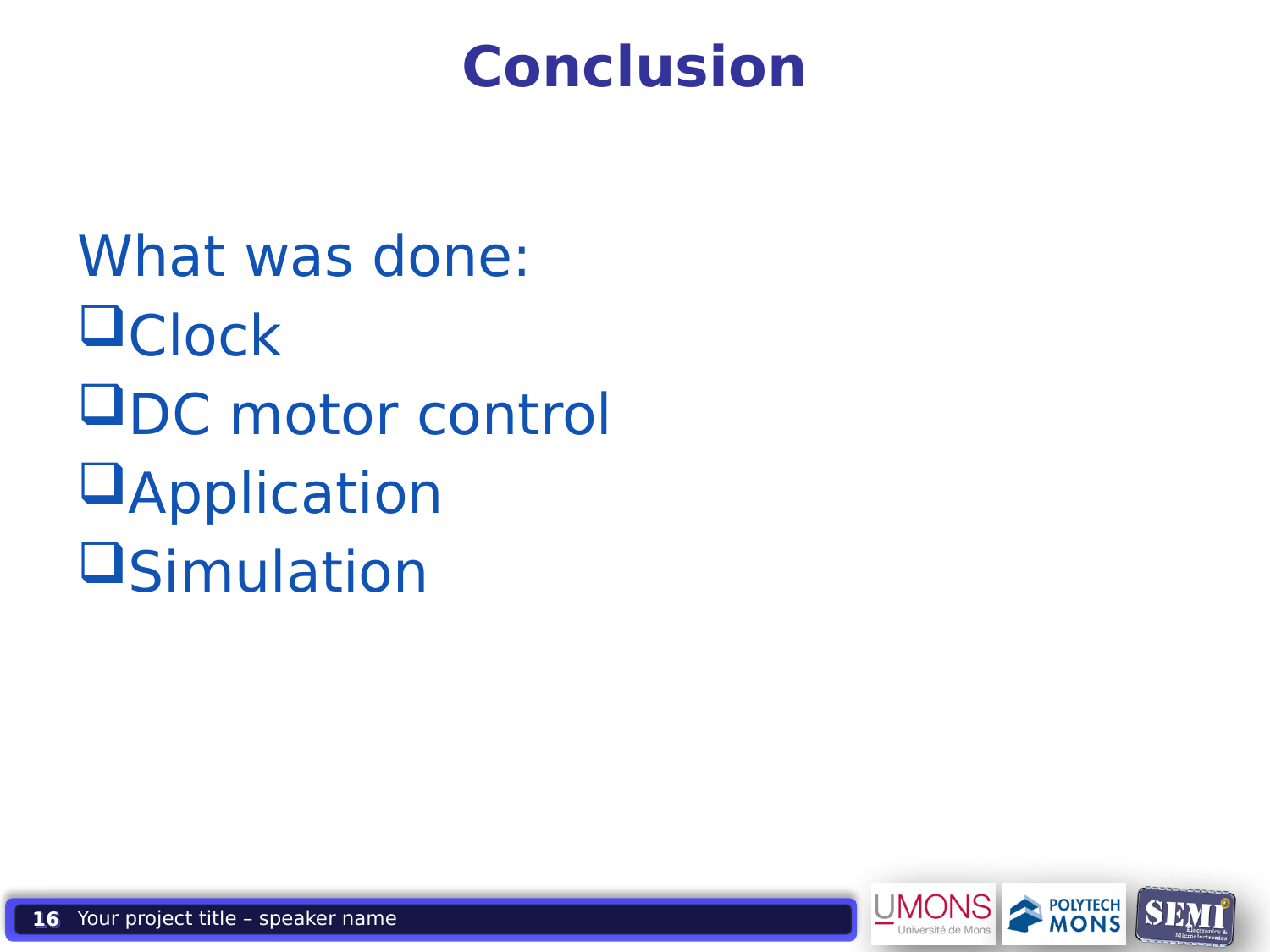

# Conclusion
What was done:
Clock
DC motor control
Application
Simulation
16